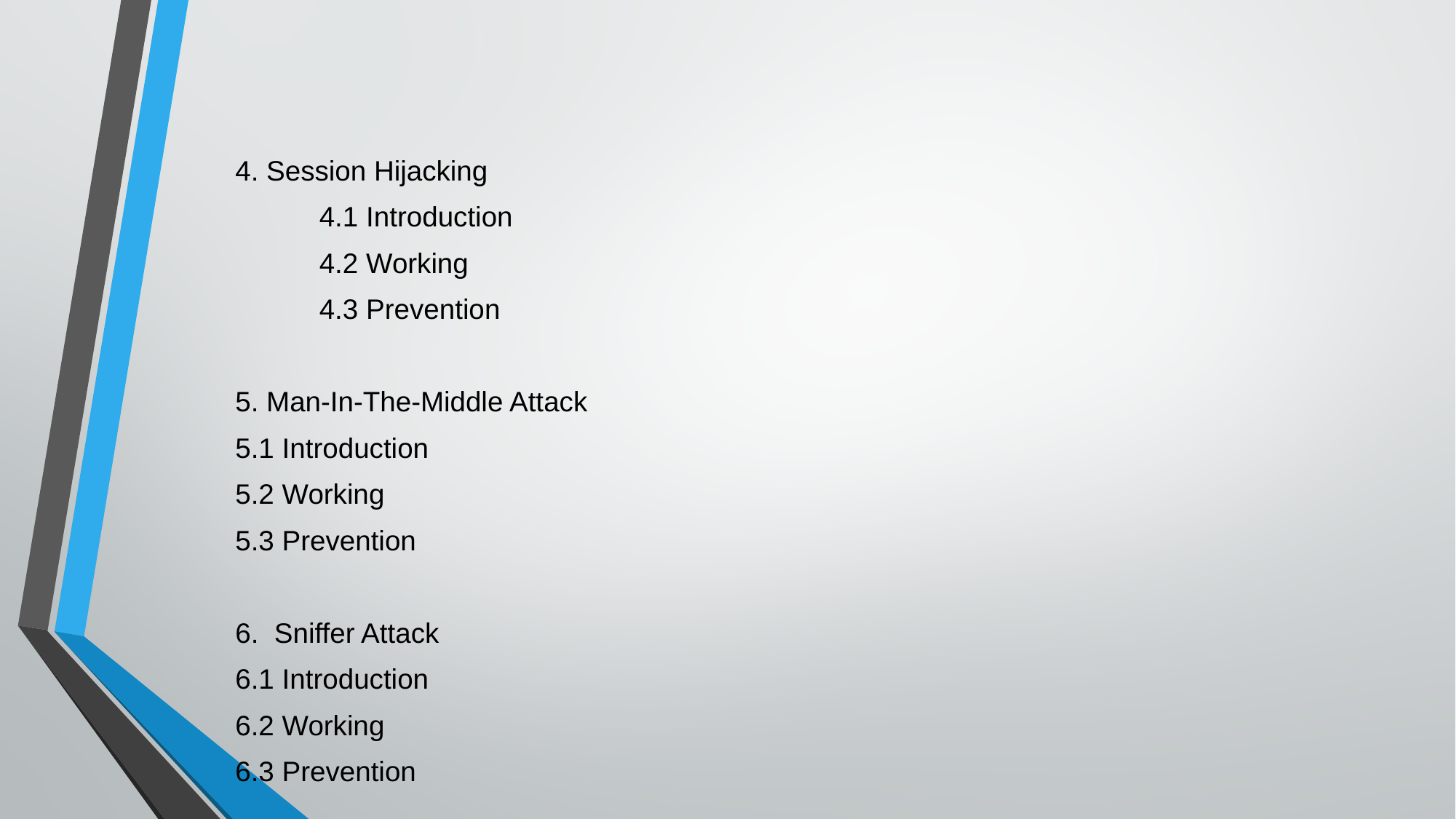

4. Session Hijacking
	4.1 Introduction
	4.2 Working
	4.3 Prevention

5. Man-In-The-Middle Attack
5.1 Introduction
5.2 Working
5.3 Prevention

6.  Sniffer Attack
6.1 Introduction
6.2 Working
6.3 Prevention

7. Sources.